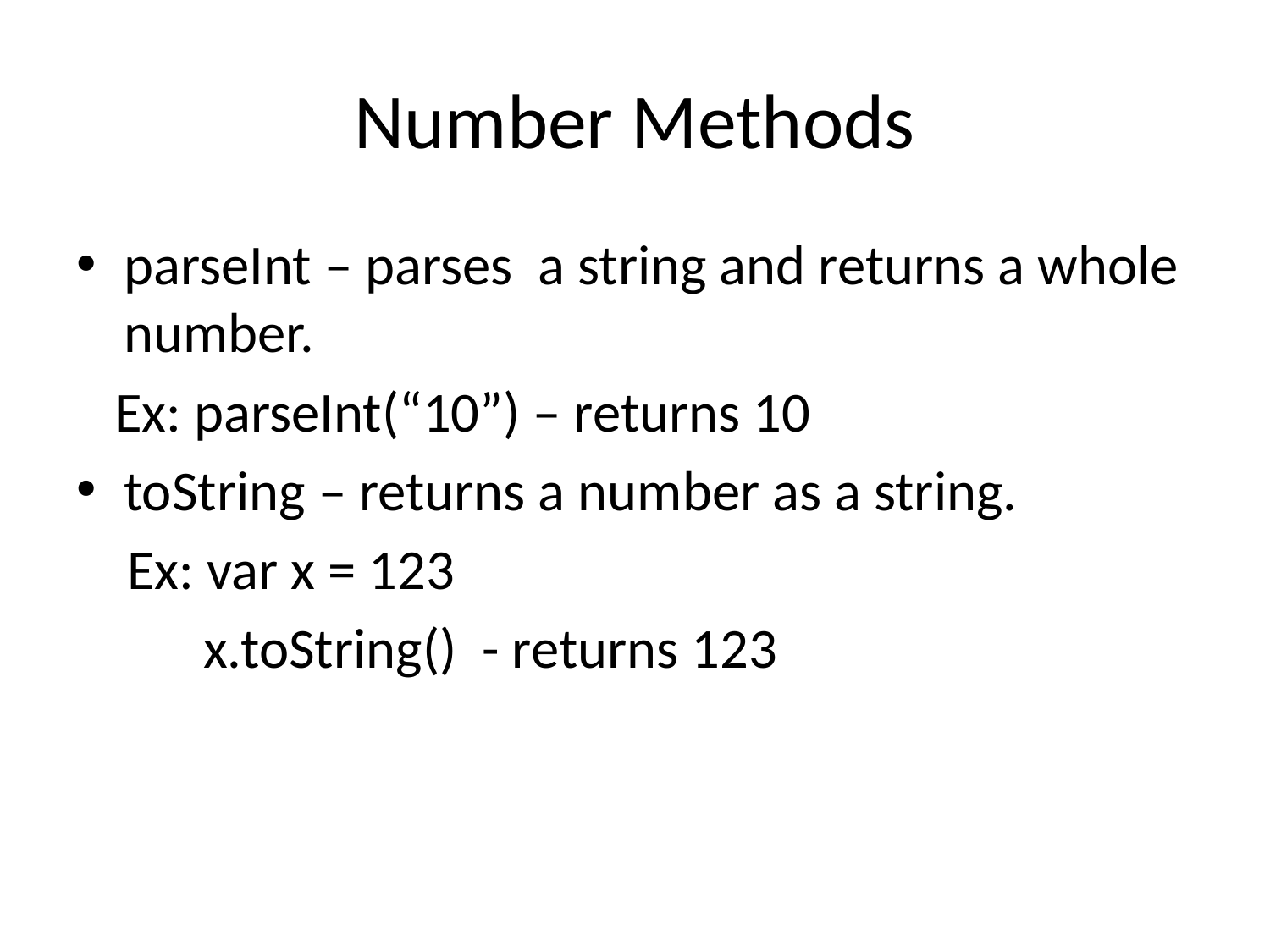

# Number Methods
parseInt – parses  a string and returns a whole number.
   Ex: parseInt(“10”) – returns 10
toString – returns a number as a string.
    Ex: var x = 123
          x.toString()  - returns 123